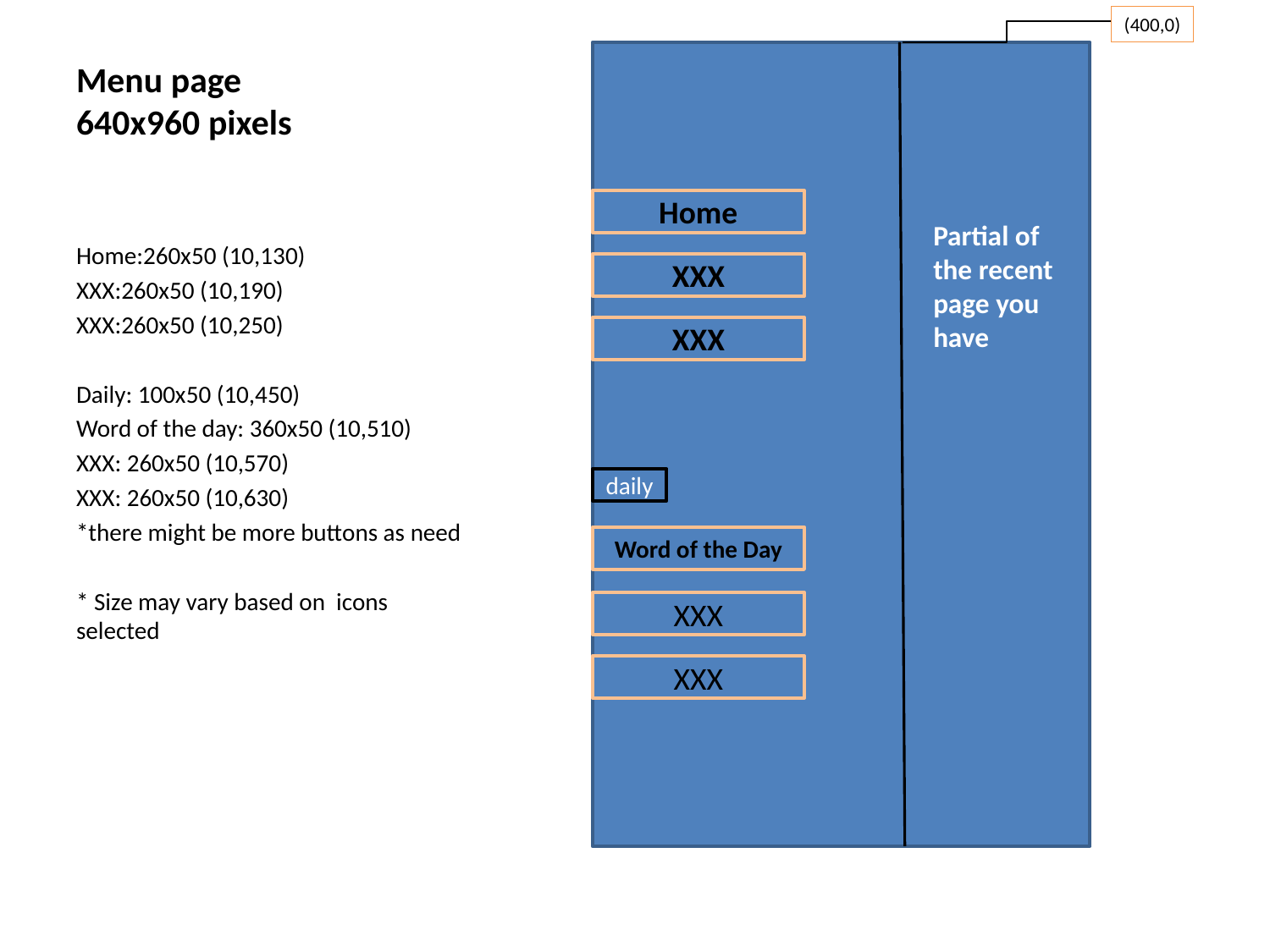

(400,0)
# Menu page 640x960 pixels

Home

Home:260x50 (10,130)
XXX:260x50 (10,190)
XXX:260x50 (10,250)

Daily: 100x50 (10,450)
Word of the day: 360x50 (10,510)
XXX: 260x50 (10,570)
XXX: 260x50 (10,630)
*there might be more buttons as need

* Size may vary based on  icons selected

Partial of the recent page you have
XXX
XXX
daily
Word of the Day
XXX
XXX